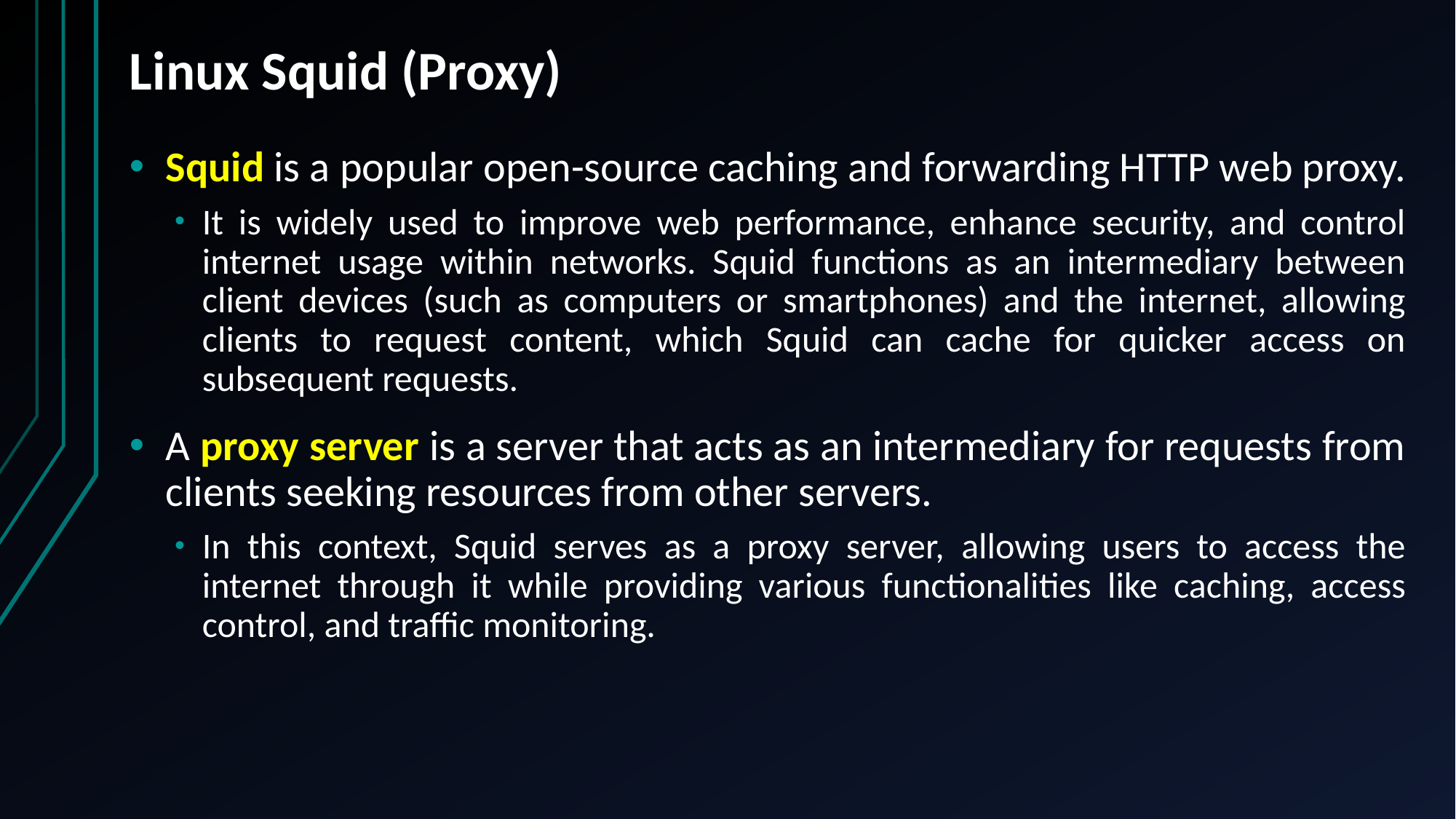

# Linux Squid (Proxy)
Squid is a popular open-source caching and forwarding HTTP web proxy.
It is widely used to improve web performance, enhance security, and control internet usage within networks. Squid functions as an intermediary between client devices (such as computers or smartphones) and the internet, allowing clients to request content, which Squid can cache for quicker access on subsequent requests.
A proxy server is a server that acts as an intermediary for requests from clients seeking resources from other servers.
In this context, Squid serves as a proxy server, allowing users to access the internet through it while providing various functionalities like caching, access control, and traffic monitoring.